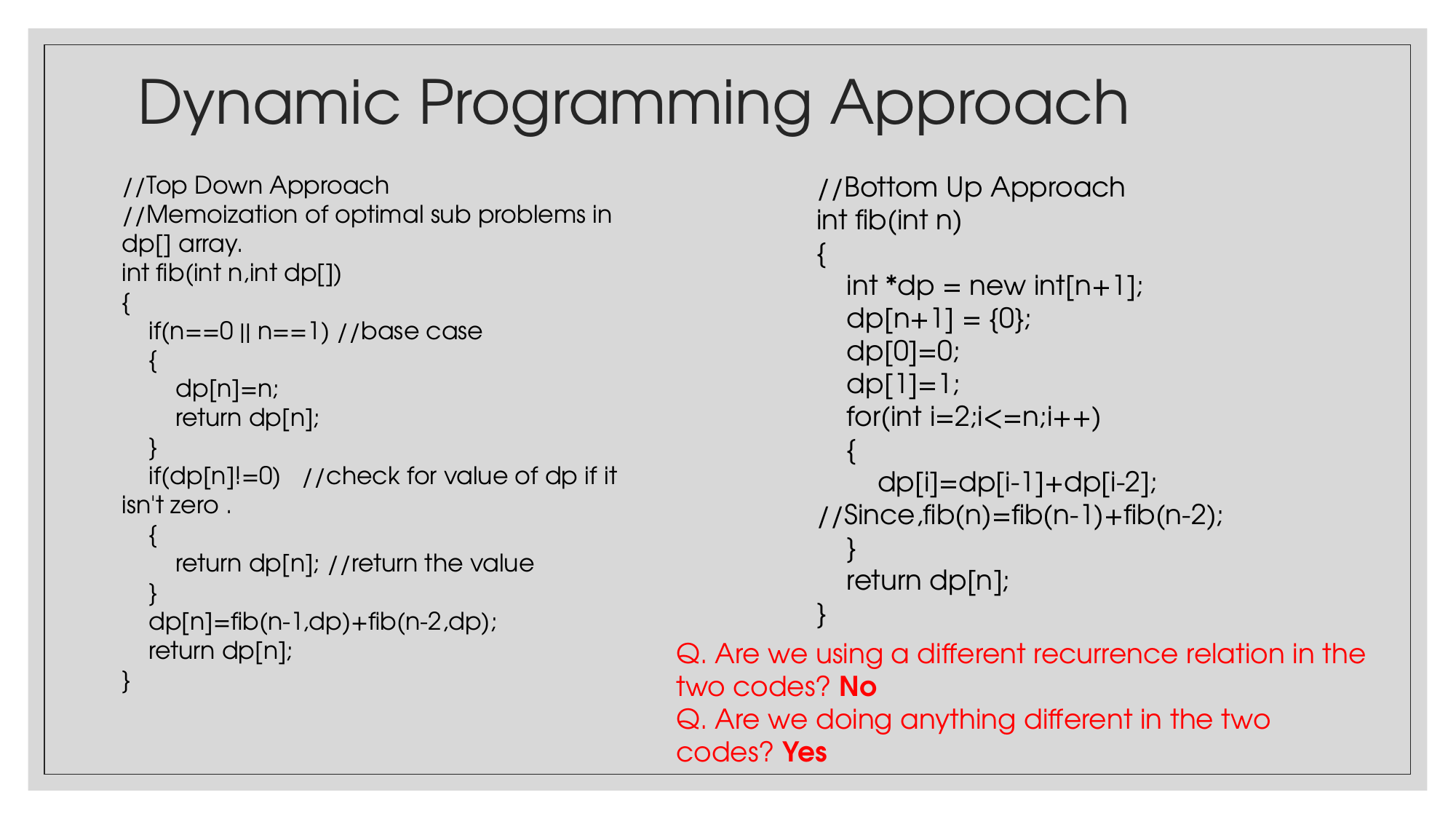

# Dynamic Programming Approach
//Bottom Up Approach
int fib(int n)
{
    int *dp = new int[n+1];
    dp[n+1] = {0};
    dp[0]=0;
    dp[1]=1;
    for(int i=2;i<=n;i++)
    {
        dp[i]=dp[i-1]+dp[i-2]; //Since,fib(n)=fib(n-1)+fib(n-2);
    }
    return dp[n];
}
//Top Down Approach
//Memoization of optimal sub problems in dp[] array.
int fib(int n,int dp[])
{
    if(n==0 || n==1) //base case
    {
        dp[n]=n;
        return dp[n];
    }
    if(dp[n]!=0)   //check for value of dp if it isn't zero .
    {
        return dp[n]; //return the value
    }
    dp[n]=fib(n-1,dp)+fib(n-2,dp);
    return dp[n];
}
Q. Are we using a different recurrence relation in the two codes? No
Q. Are we doing anything different in the two codes? Yes